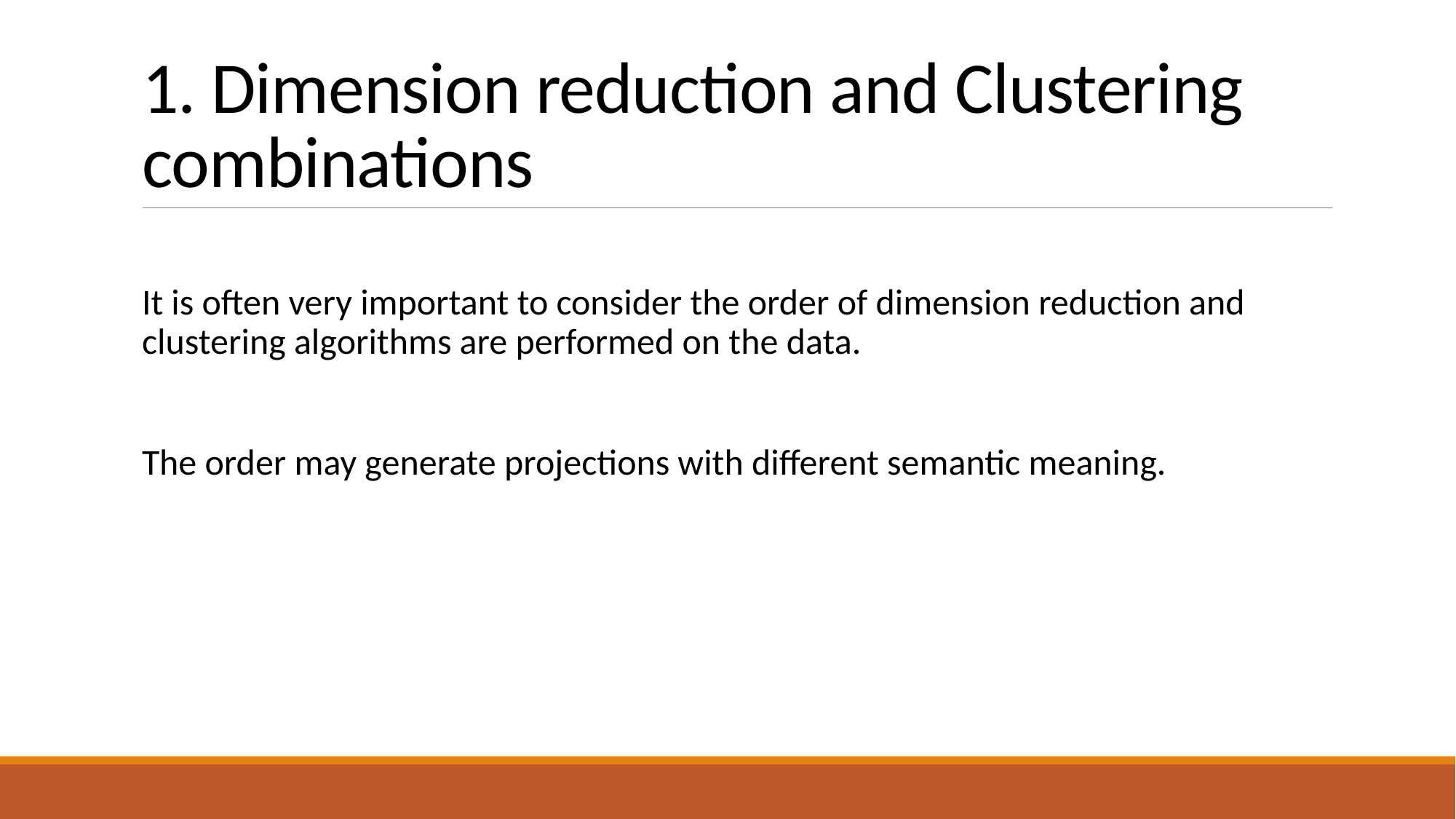

# 1. Dimension reduction and Clustering combinations

It is often very important to consider the order of dimension reduction and clustering algorithms are performed on the data.

The order may generate projections with different semantic meaning.